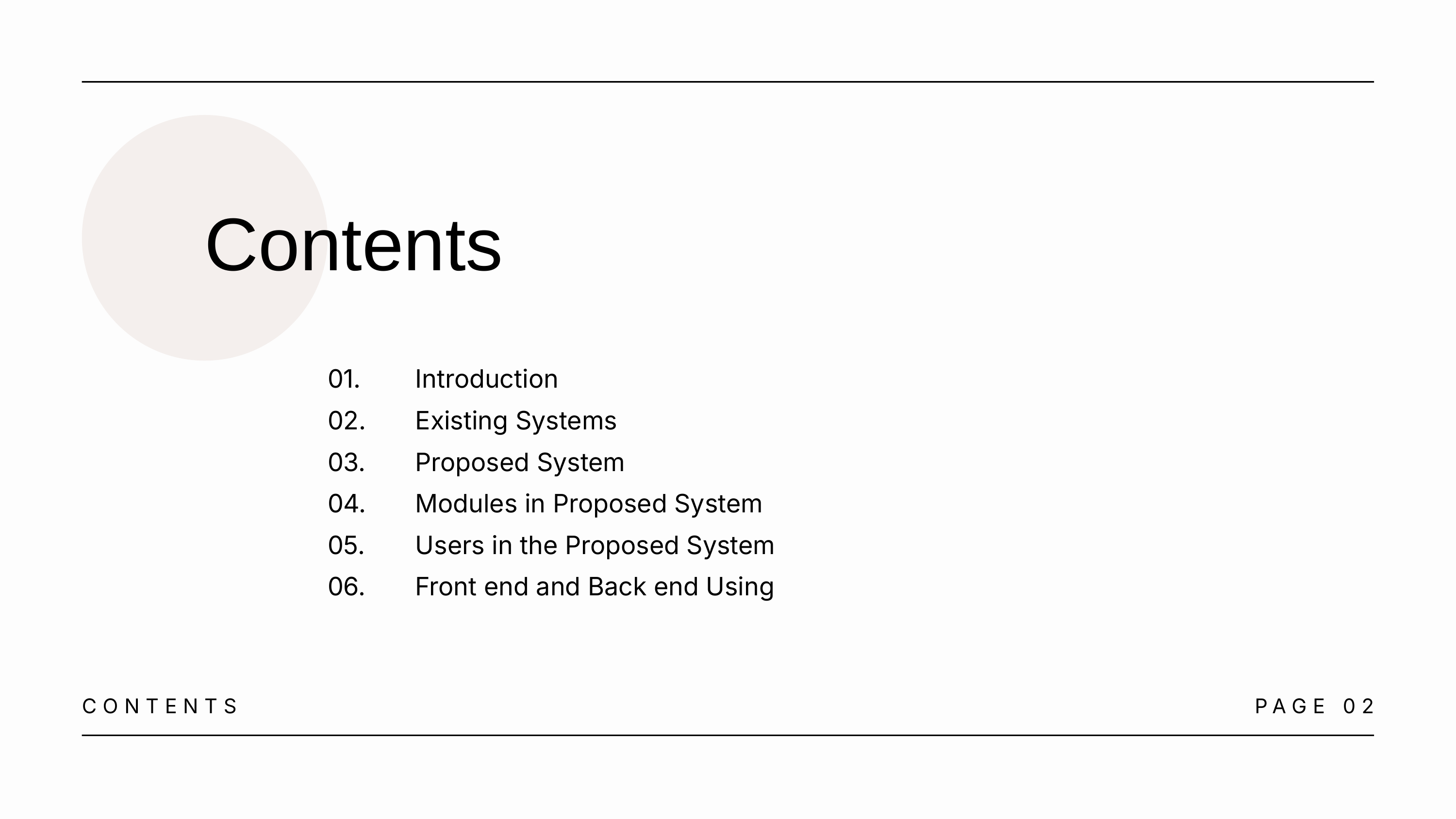

Contents
01.
Introduction
02.
Existing Systems
03.
Proposed System
04.
Modules in Proposed System
05.
Users in the Proposed System
06.
Front end and Back end Using

CONTENTS
PAGE 02